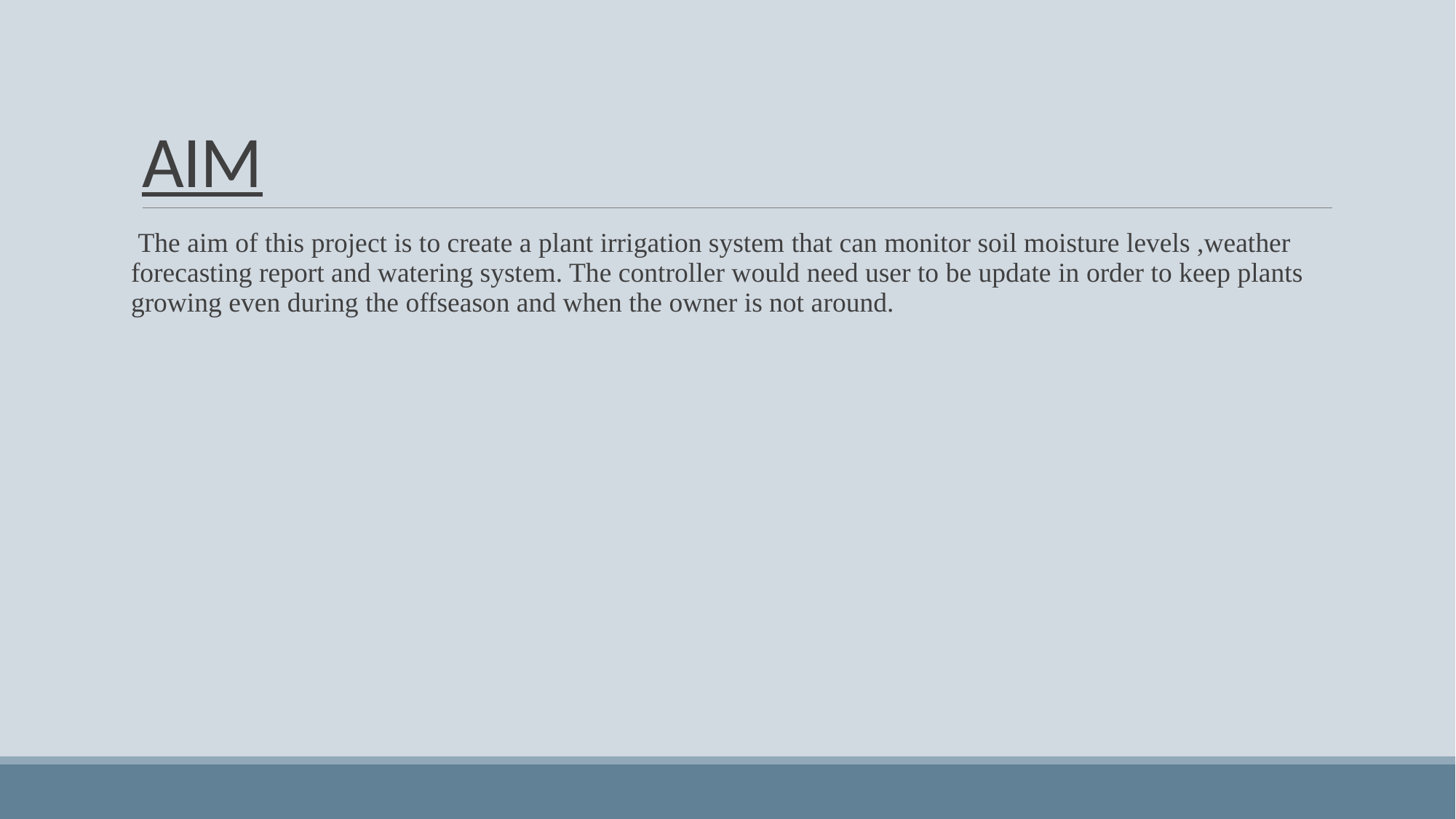

# AIM
 The aim of this project is to create a plant irrigation system that can monitor soil moisture levels ,weather forecasting report and watering system. The controller would need user to be update in order to keep plants growing even during the offseason and when the owner is not around.